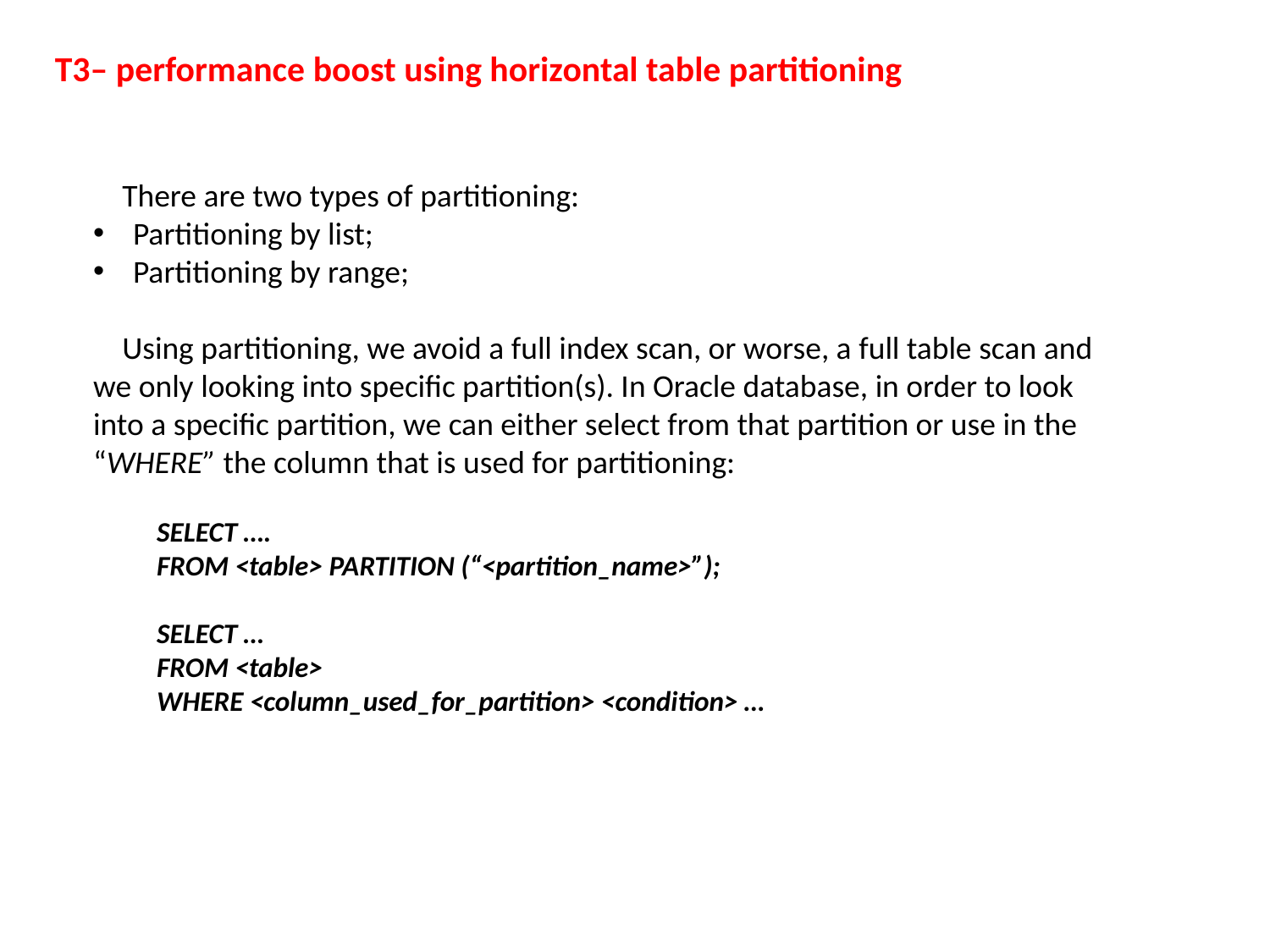

T3– performance boost using horizontal table partitioning
    There are two types of partitioning:
Partitioning by list;
Partitioning by range;

    Using partitioning, we avoid a full index scan, or worse, a full table scan and we only looking into specific partition(s). In Oracle database, in order to look into a specific partition, we can either select from that partition or use in the “WHERE” the column that is used for partitioning:

SELECT ….
FROM <table> PARTITION (“<partition_name>”);

SELECT …
FROM <table>
WHERE <column_used_for_partition> <condition> …